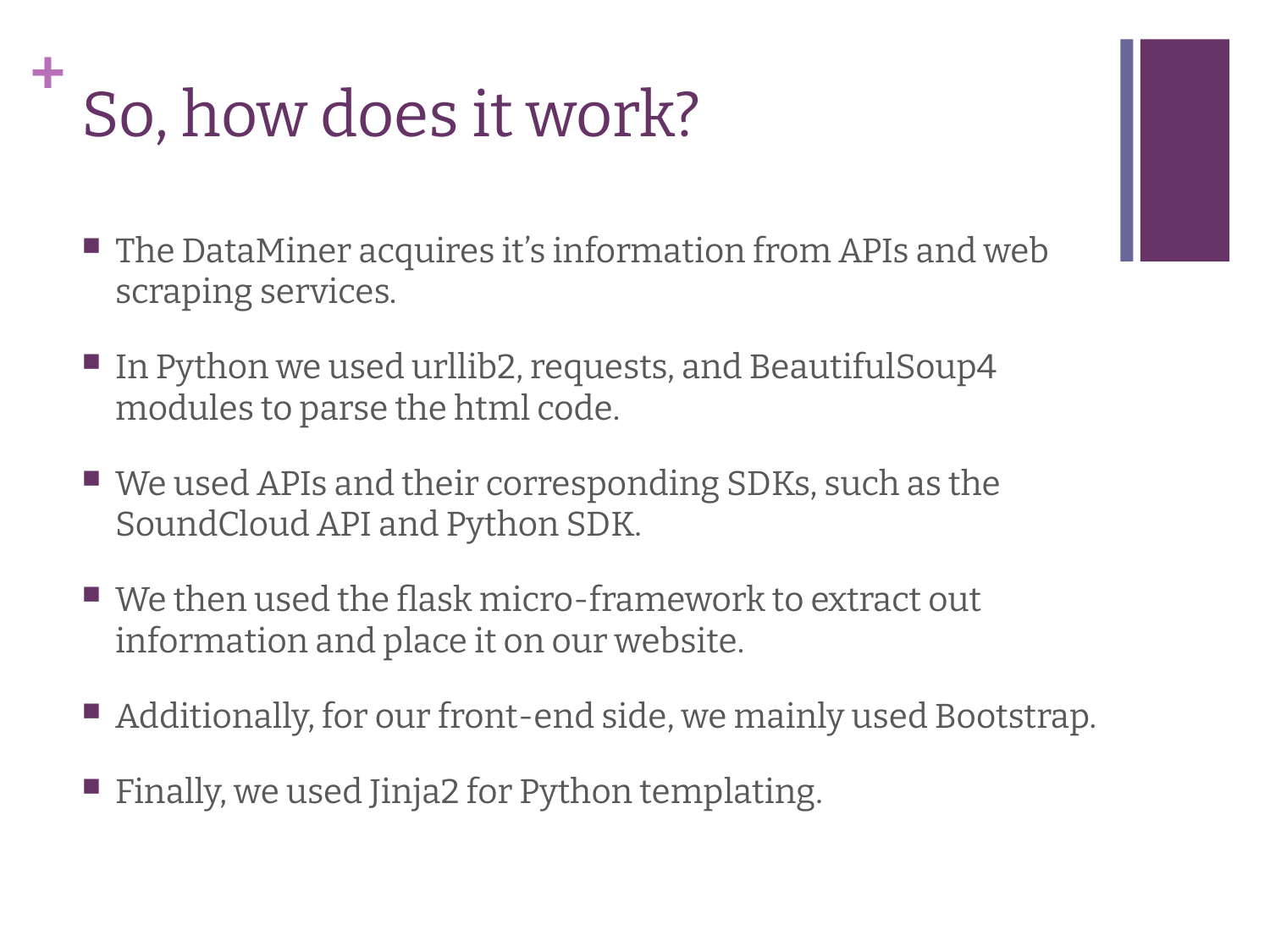

# So, how does it work?
The DataMiner acquires it’s information from APIs and web scraping services.
In Python we used urllib2, requests, and BeautifulSoup4 modules to parse the html code.
We used APIs and their corresponding SDKs, such as the SoundCloud API and Python SDK.
We then used the flask micro-framework to extract out information and place it on our website.
Additionally, for our front-end side, we mainly used Bootstrap.
Finally, we used Jinja2 for Python templating.